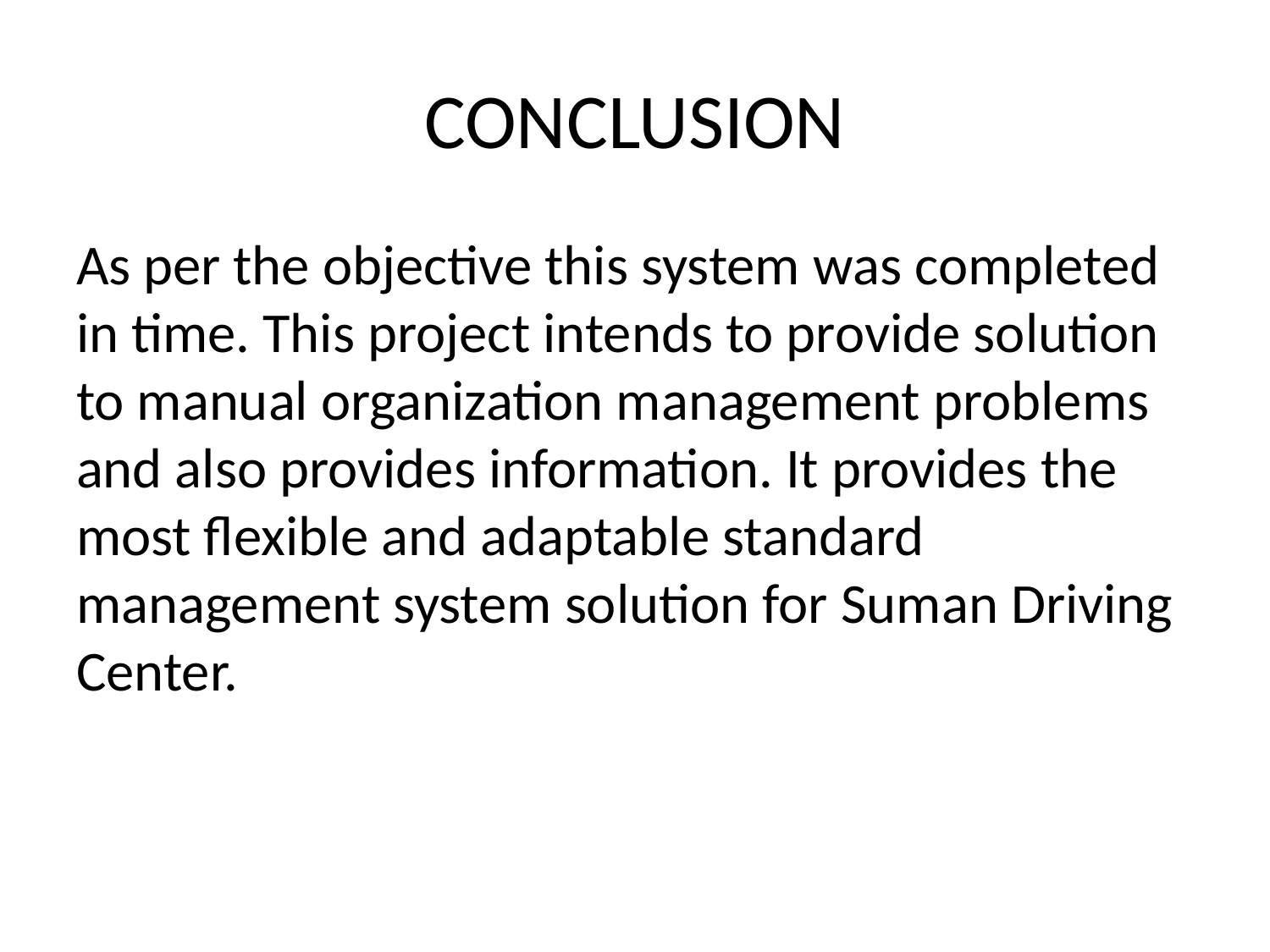

# CONCLUSION
As per the objective this system was completed in time. This project intends to provide solution to manual organization management problems and also provides information. It provides the most flexible and adaptable standard management system solution for Suman Driving Center.